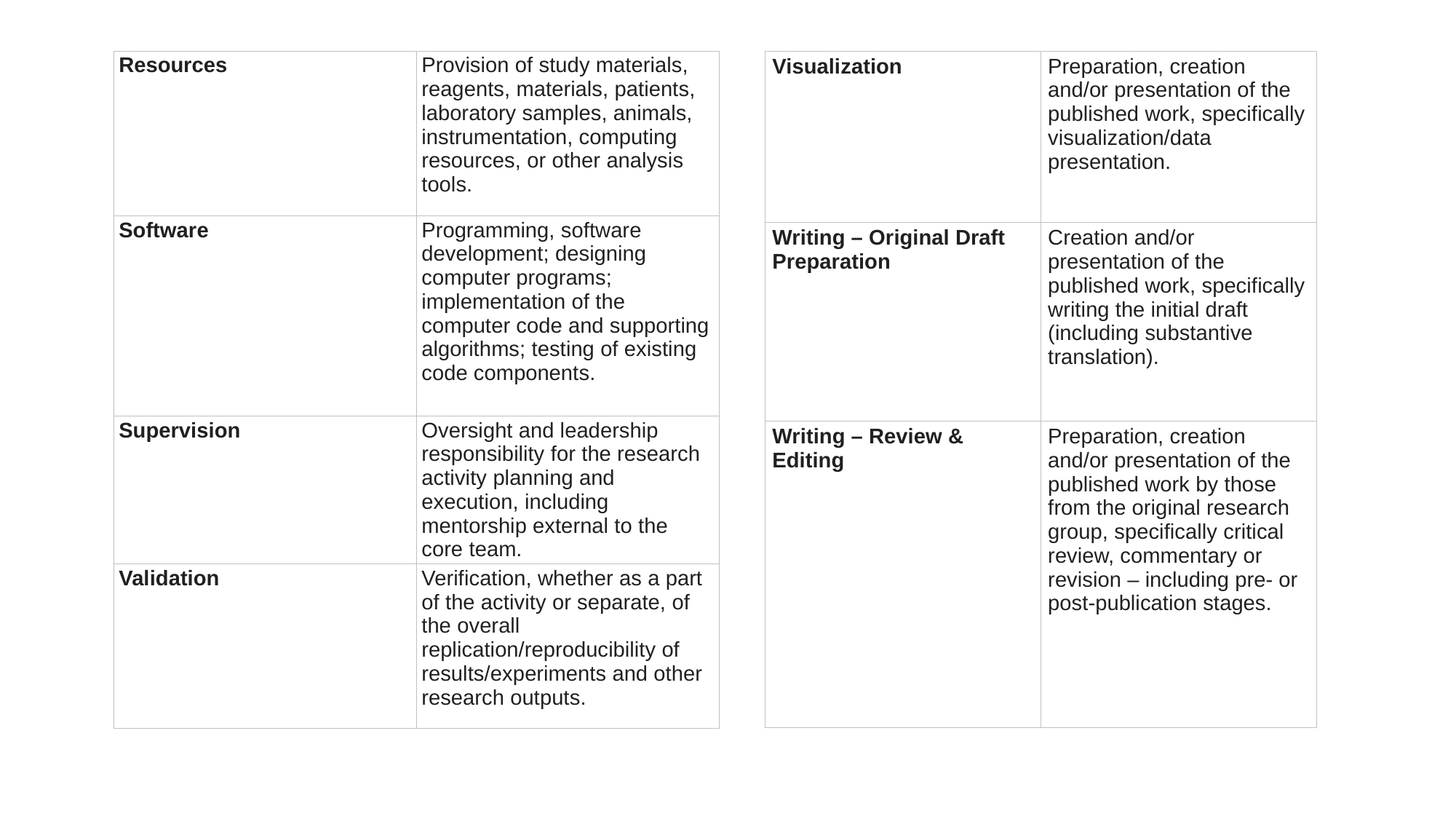

| Resources | Provision of study materials, reagents, materials, patients, laboratory samples, animals, instrumentation, computing resources, or other analysis tools. |
| --- | --- |
| Software | Programming, software development; designing computer programs; implementation of the computer code and supporting algorithms; testing of existing code components. |
| Supervision | Oversight and leadership responsibility for the research activity planning and execution, including mentorship external to the core team. |
| Validation | Verification, whether as a part of the activity or separate, of the overall replication/reproducibility of results/experiments and other research outputs. |
| Visualization | Preparation, creation and/or presentation of the published work, specifically visualization/data presentation. |
| --- | --- |
| Writing – Original Draft Preparation | Creation and/or presentation of the published work, specifically writing the initial draft (including substantive translation). |
| Writing – Review & Editing | Preparation, creation and/or presentation of the published work by those from the original research group, specifically critical review, commentary or revision – including pre- or post-publication stages. |